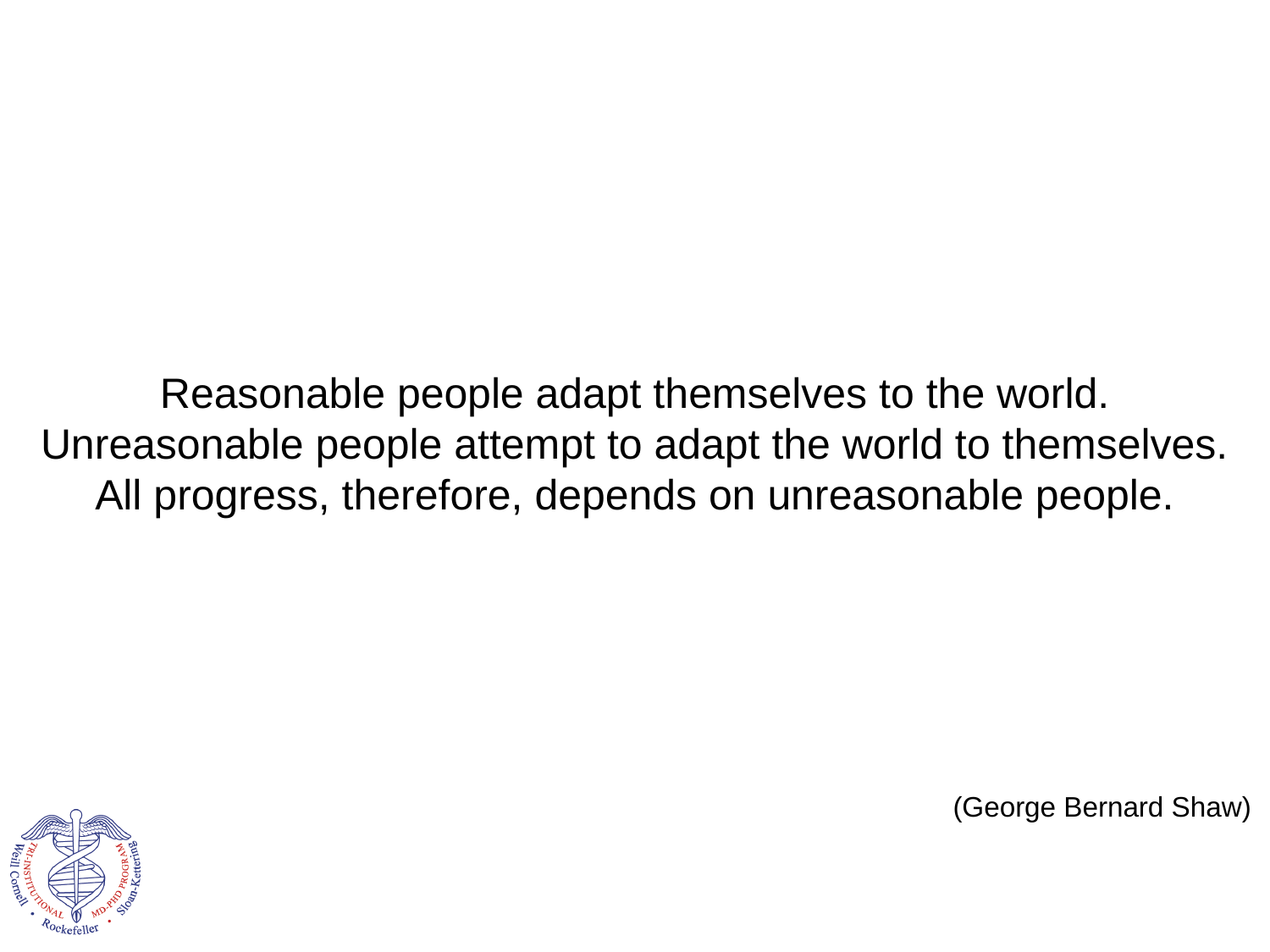

Reasonable people adapt themselves to the world.
Unreasonable people attempt to adapt the world to themselves.
All progress, therefore, depends on unreasonable people.
(George Bernard Shaw)